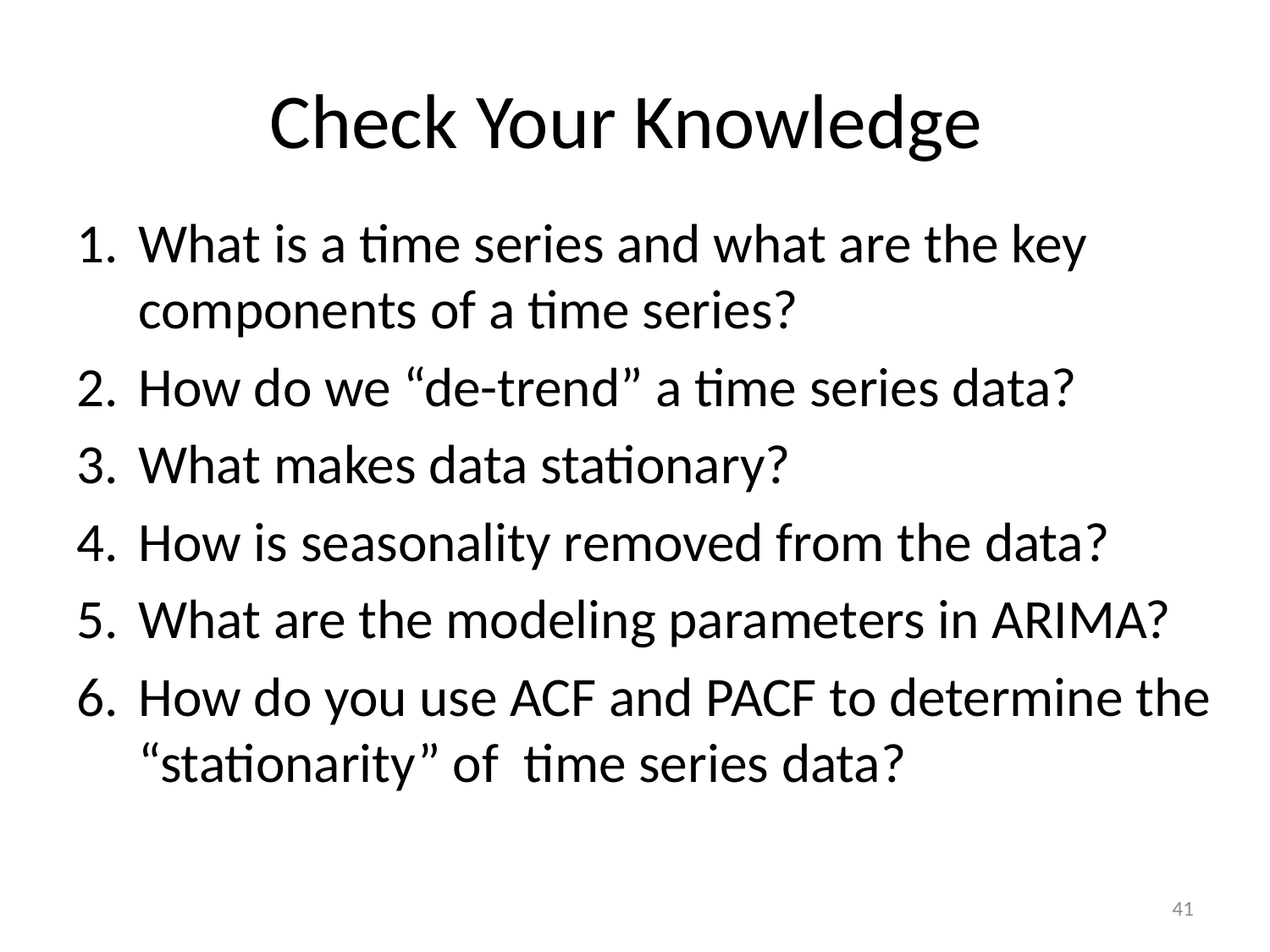

# Check Your Knowledge
What is a time series and what are the key components of a time series?
How do we “de-trend” a time series data?
What makes data stationary?
How is seasonality removed from the data?
What are the modeling parameters in ARIMA?
How do you use ACF and PACF to determine the “stationarity” of  time series data?
41